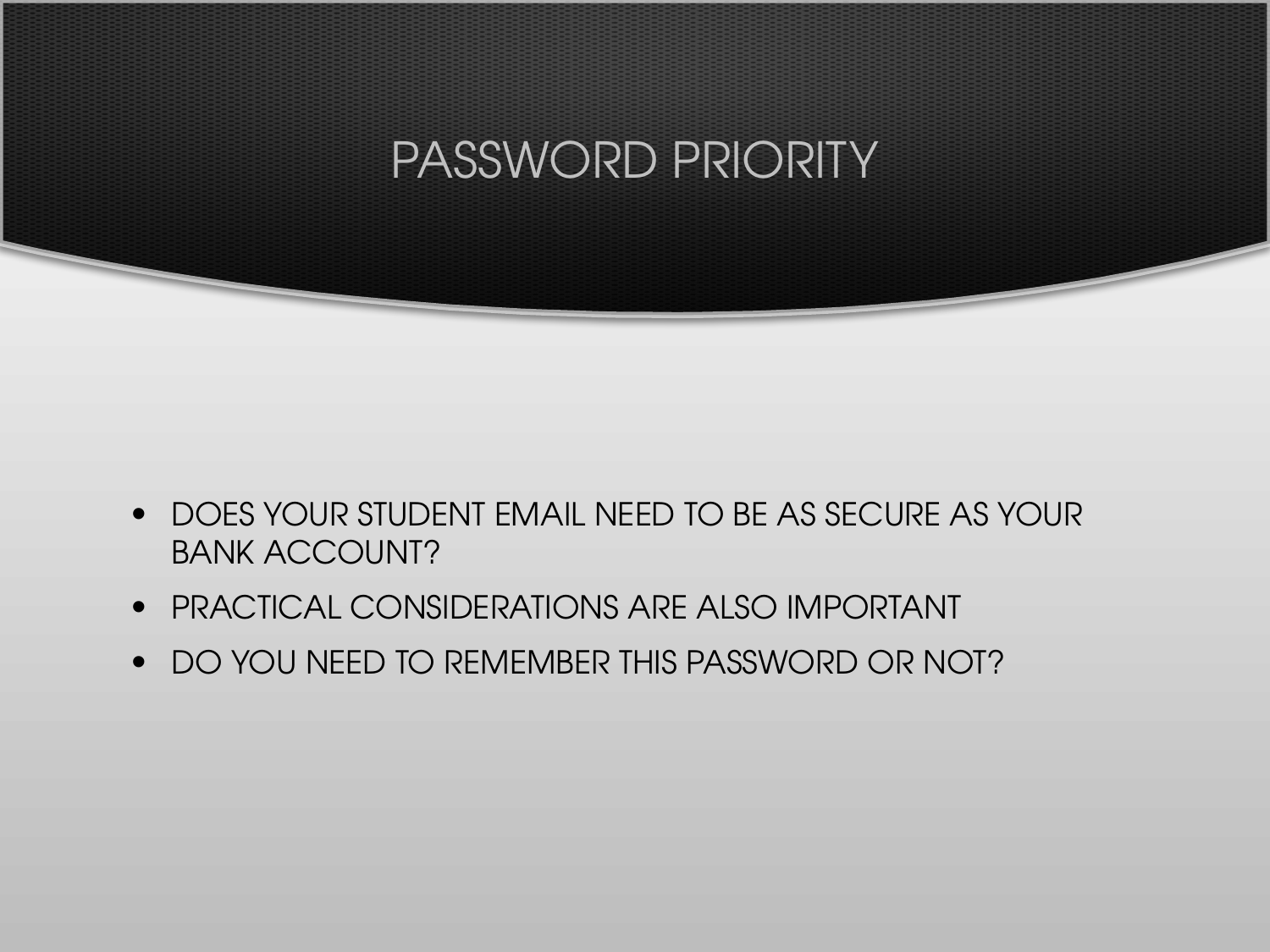

# Password Priority
Does your student email need to be as secure as your bank account?
Practical Considerations are also Important
Do you need to remember this password or not?